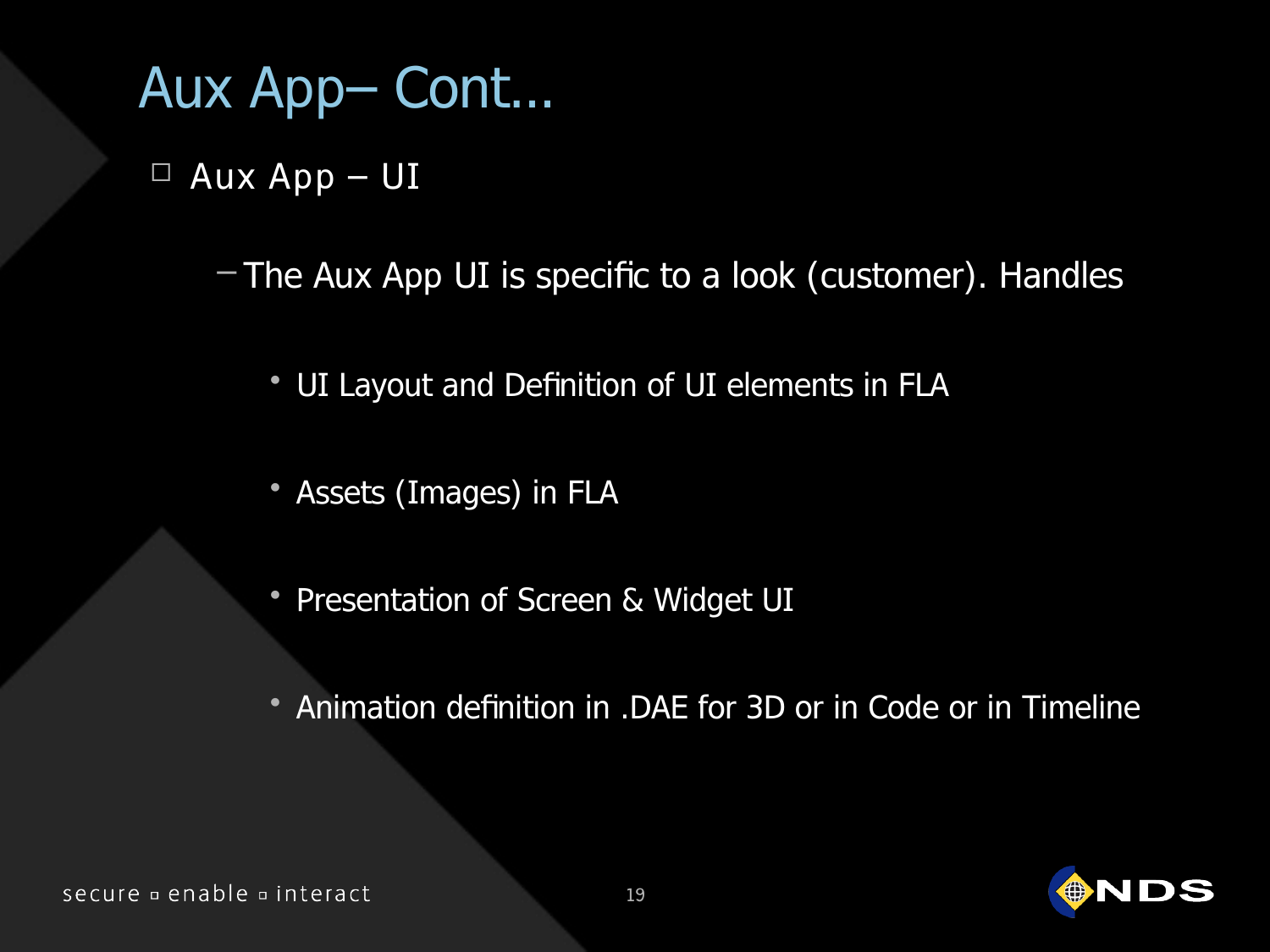

# Aux App– Cont…
Aux App – UI

The Aux App UI is specific to a look (customer). Handles

UI Layout and Definition of UI elements in FLA

Assets (Images) in FLA

Presentation of Screen & Widget UI

Animation definition in .DAE for 3D or in Code or in Timeline
19